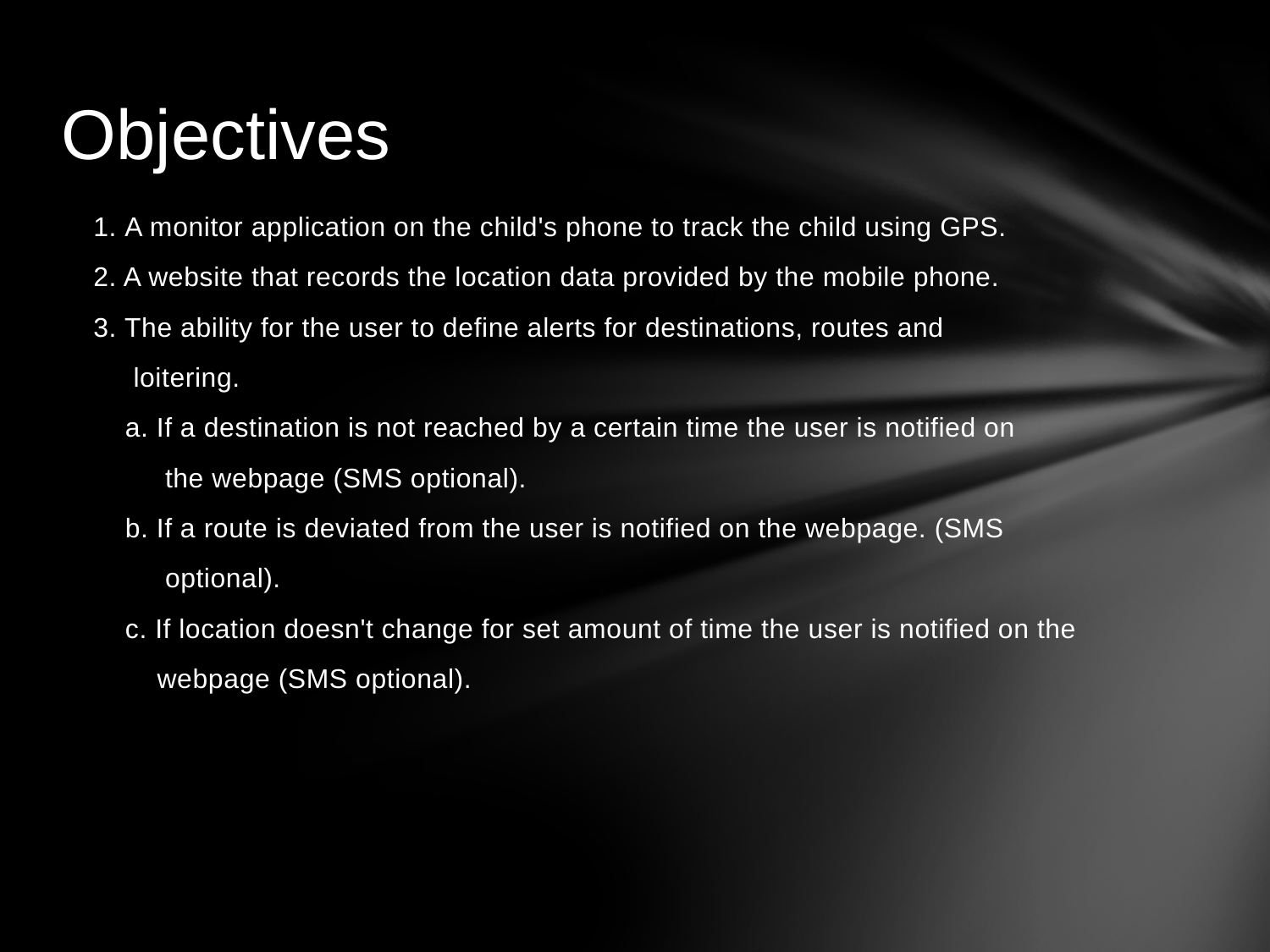

# Objectives
    1. A monitor application on the child's phone to track the child using GPS.
    2. A website that records the location data provided by the mobile phone.
    3. The ability for the user to define alerts for destinations, routes and
         loitering.
        a. If a destination is not reached by a certain time the user is notified on
             the webpage (SMS optional).
        b. If a route is deviated from the user is notified on the webpage. (SMS
             optional).
        c. If location doesn't change for set amount of time the user is notified on the
            webpage (SMS optional).